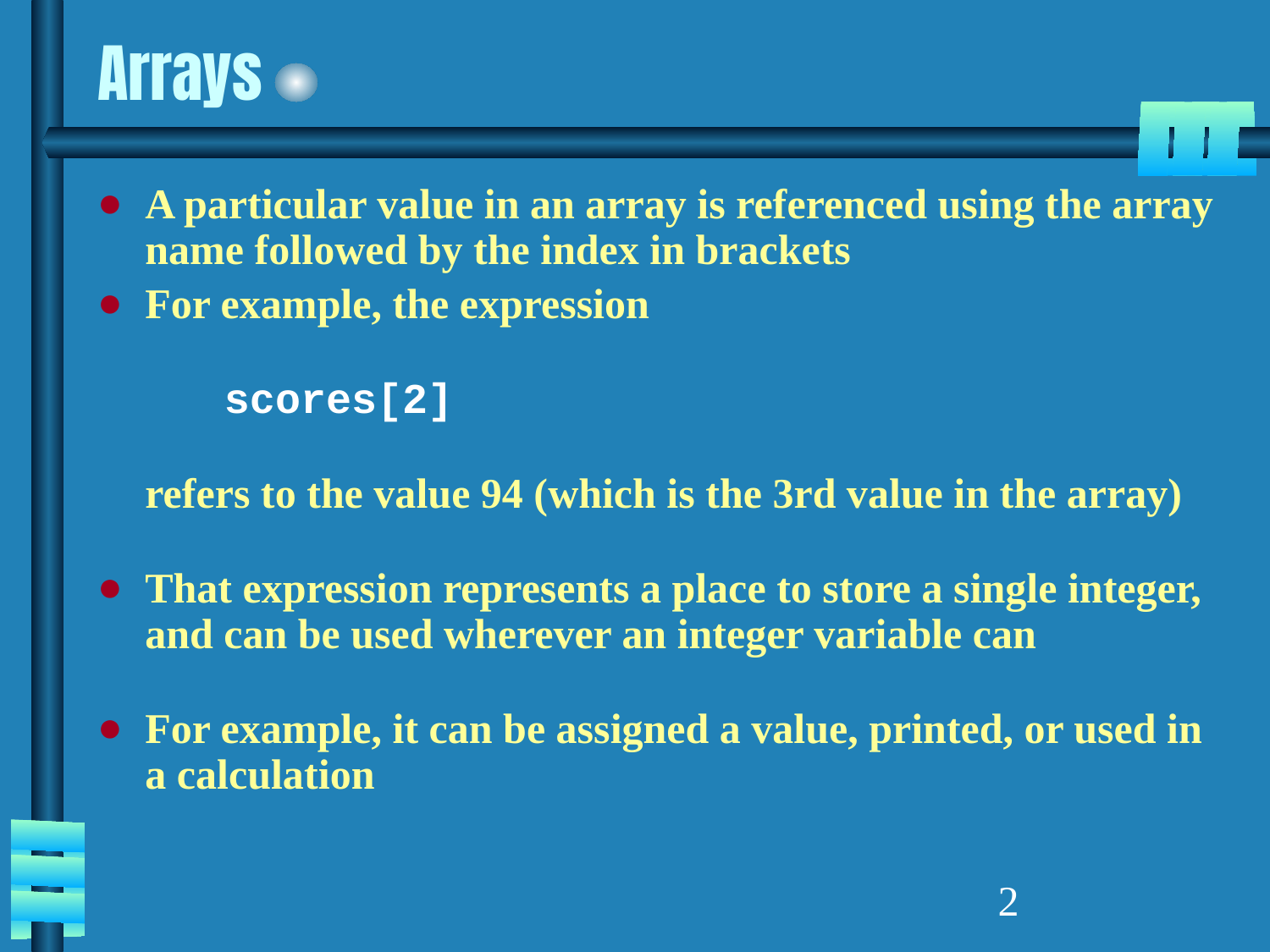

# Arrays
A particular value in an array is referenced using the array name followed by the index in brackets
For example, the expression

     scores[2]

	refers to the value 94 (which is the 3rd value in the array)

That expression represents a place to store a single integer, and can be used wherever an integer variable can

For example, it can be assigned a value, printed, or used in a calculation
2